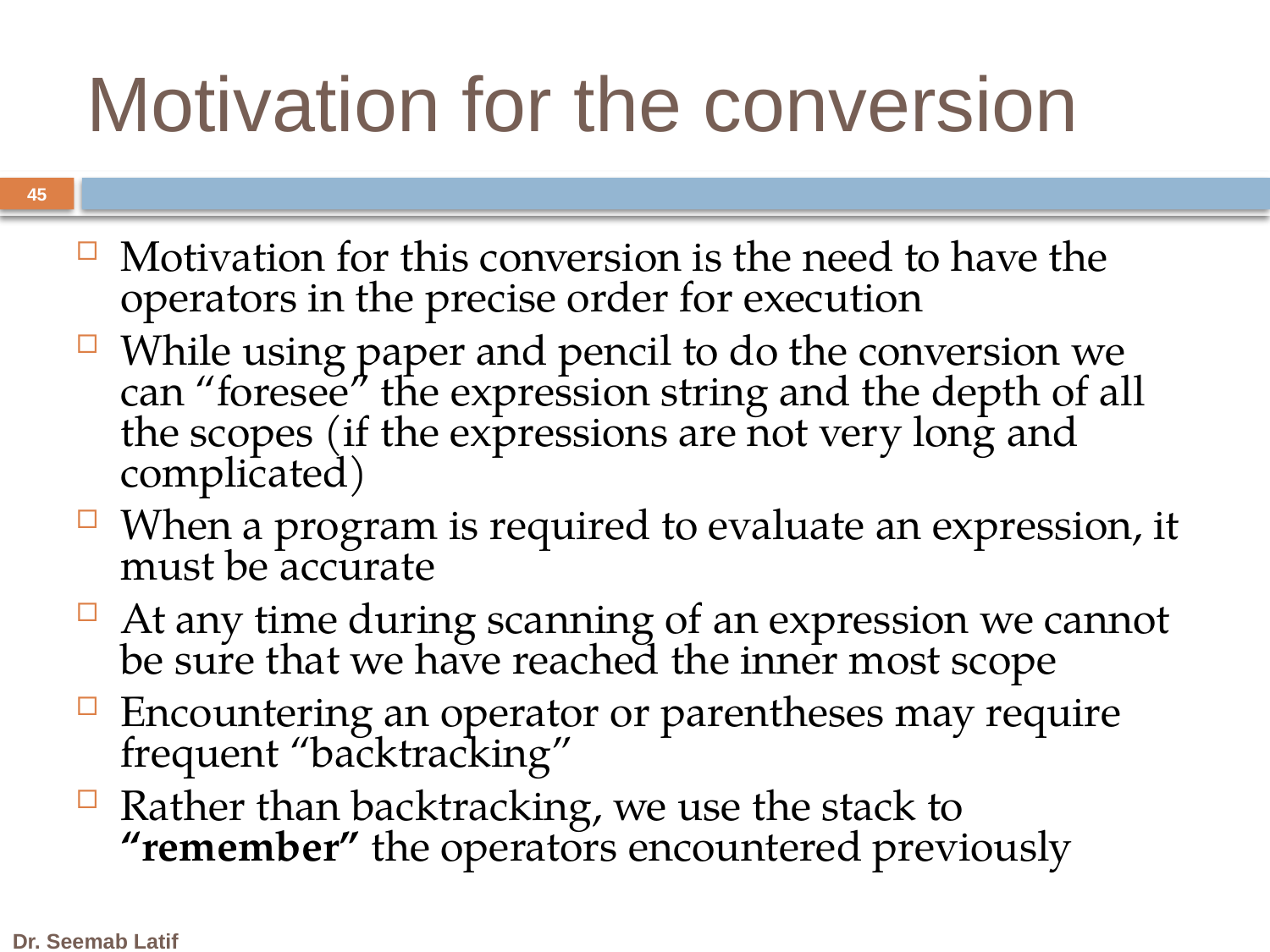

# Motivation for the conversion
45
Motivation for this conversion is the need to have the operators in the precise order for execution
While using paper and pencil to do the conversion we can “foresee” the expression string and the depth of all the scopes (if the expressions are not very long and complicated)
When a program is required to evaluate an expression, it must be accurate
At any time during scanning of an expression we cannot be sure that we have reached the inner most scope
Encountering an operator or parentheses may require frequent “backtracking”
Rather than backtracking, we use the stack to “remember” the operators encountered previously